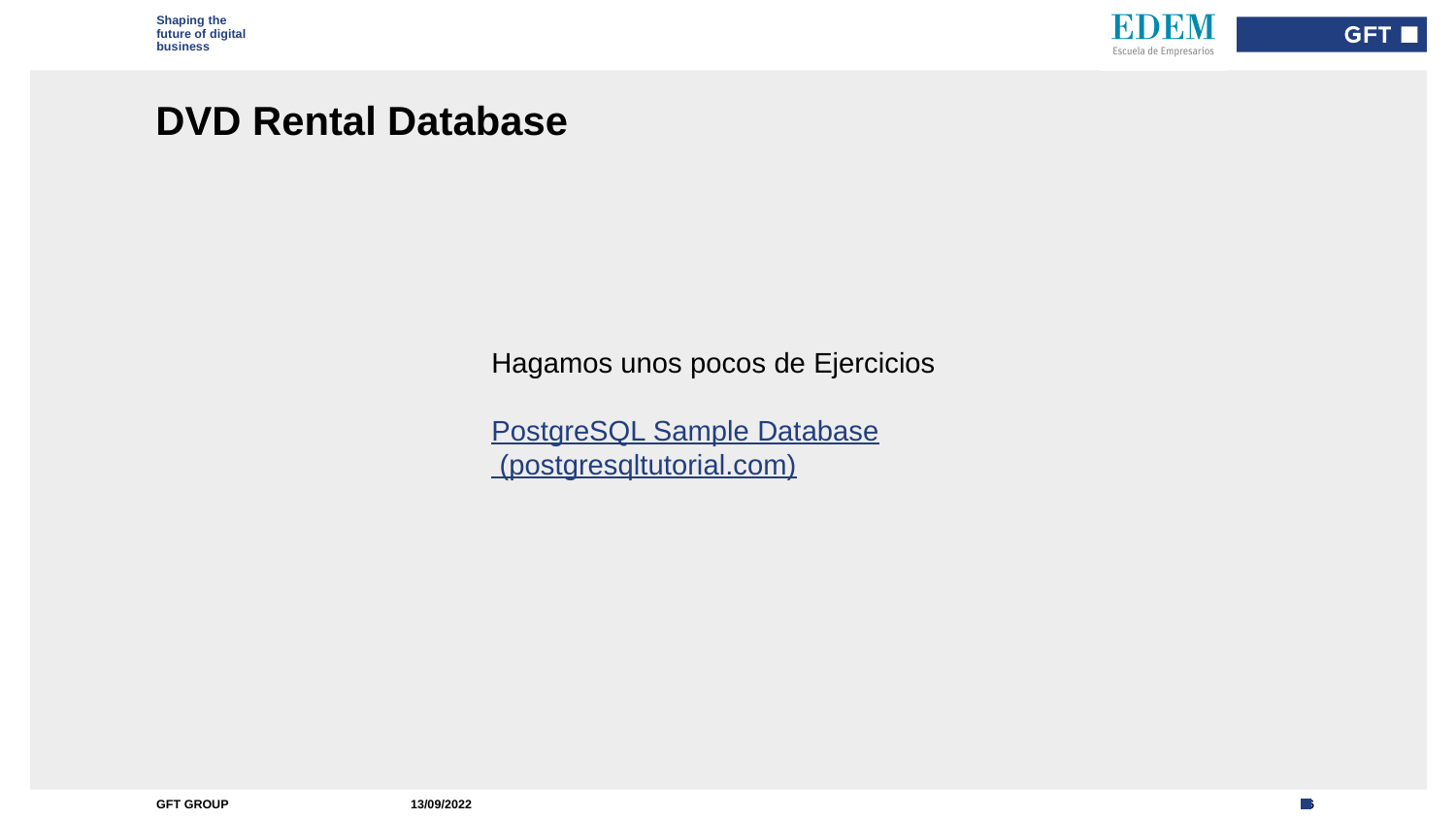

Type here if  add info needed  for every slide

# DVD Rental Database
Hagamos unos pocos de Ejercicios

PostgreSQL Sample Database (postgresqltutorial.com)
13/09/2022